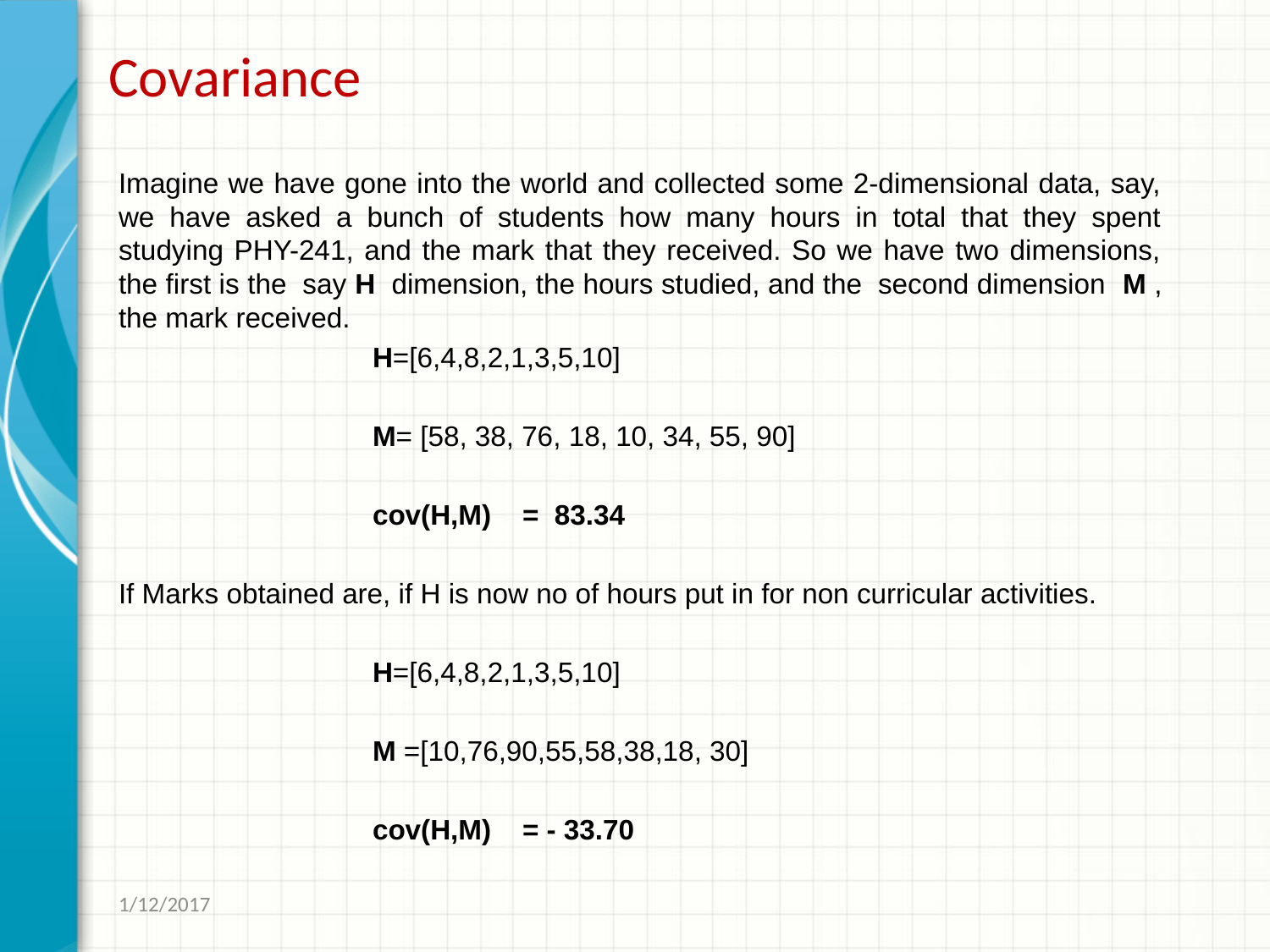

# Covariance
Imagine we have gone into the world and collected some 2-dimensional data, say, we have asked a bunch of students how many hours in total that they spent studying PHY-241, and the mark that they received. So we have two dimensions, the first is the  say H  dimension, the hours studied, and the  second dimension  M , the mark received.
		H=[6,4,8,2,1,3,5,10]

		M= [58, 38, 76, 18, 10, 34, 55, 90]

		cov(H,M)    =  83.34

If Marks obtained are, if H is now no of hours put in for non curricular activities.

		H=[6,4,8,2,1,3,5,10]

		M =[10,76,90,55,58,38,18, 30]

		cov(H,M)    = - 33.70

1/12/2017